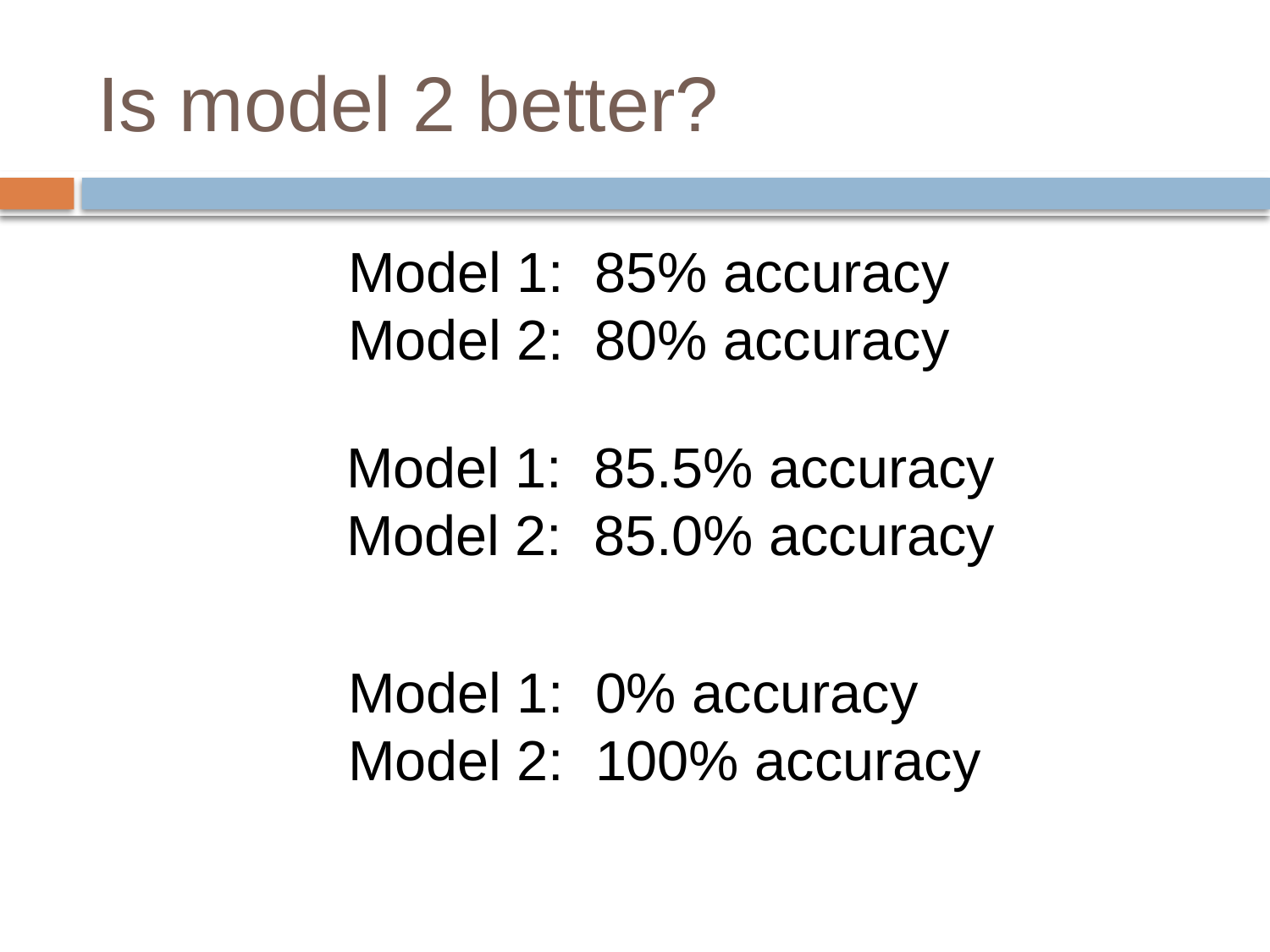

# Is model 2 better?
Model 1:  85% accuracy
Model 2:  80% accuracy
Model 1:  85.5% accuracy
Model 2:  85.0% accuracy
Model 1:  0% accuracy
Model 2:  100% accuracy